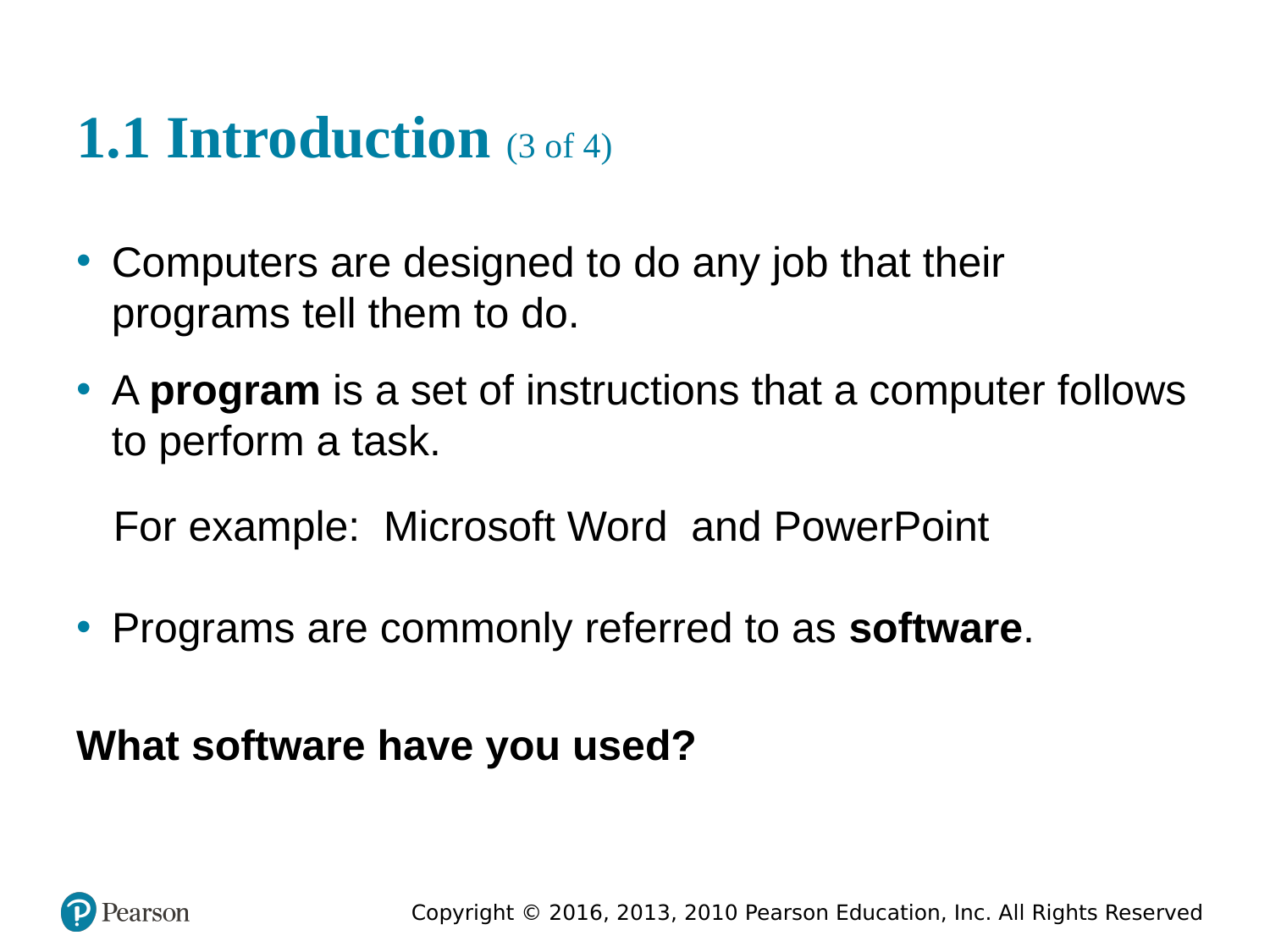

# 1.1 Introduction (3 of 4)
Computers are designed to do any job that their programs tell them to do.
A program is a set of instructions that a computer follows to perform a task.
For example:  Microsoft Word  and PowerPoint
Programs are commonly referred to as software.
What software have you used?